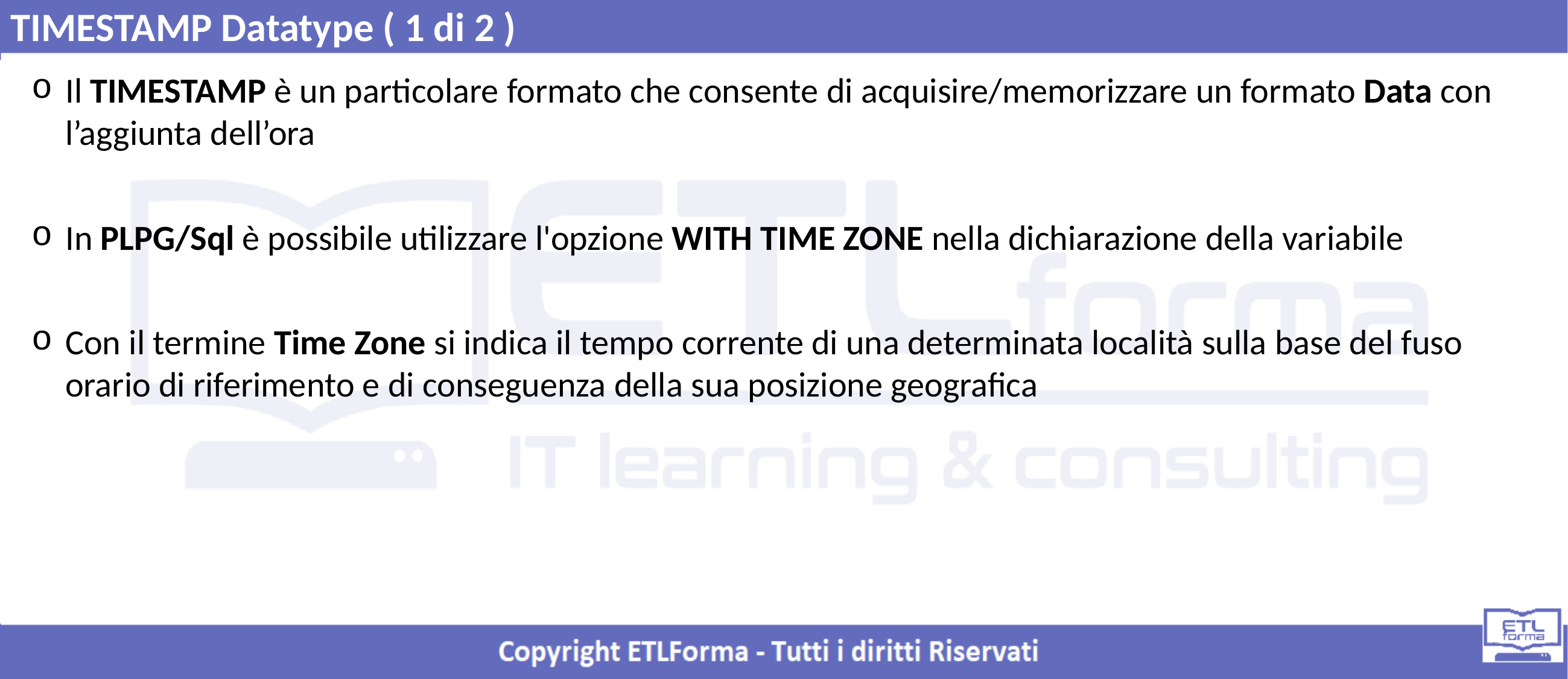

TIMESTAMP Datatype ( 1 di 2 )
Il TIMESTAMP è un particolare formato che consente di acquisire/memorizzare un formato Data con l’aggiunta dell’ora

In PLPG/Sql è possibile utilizzare l'opzione WITH TIME ZONE nella dichiarazione della variabile

Con il termine Time Zone si indica il tempo corrente di una determinata località sulla base del fuso orario di riferimento e di conseguenza della sua posizione geografica